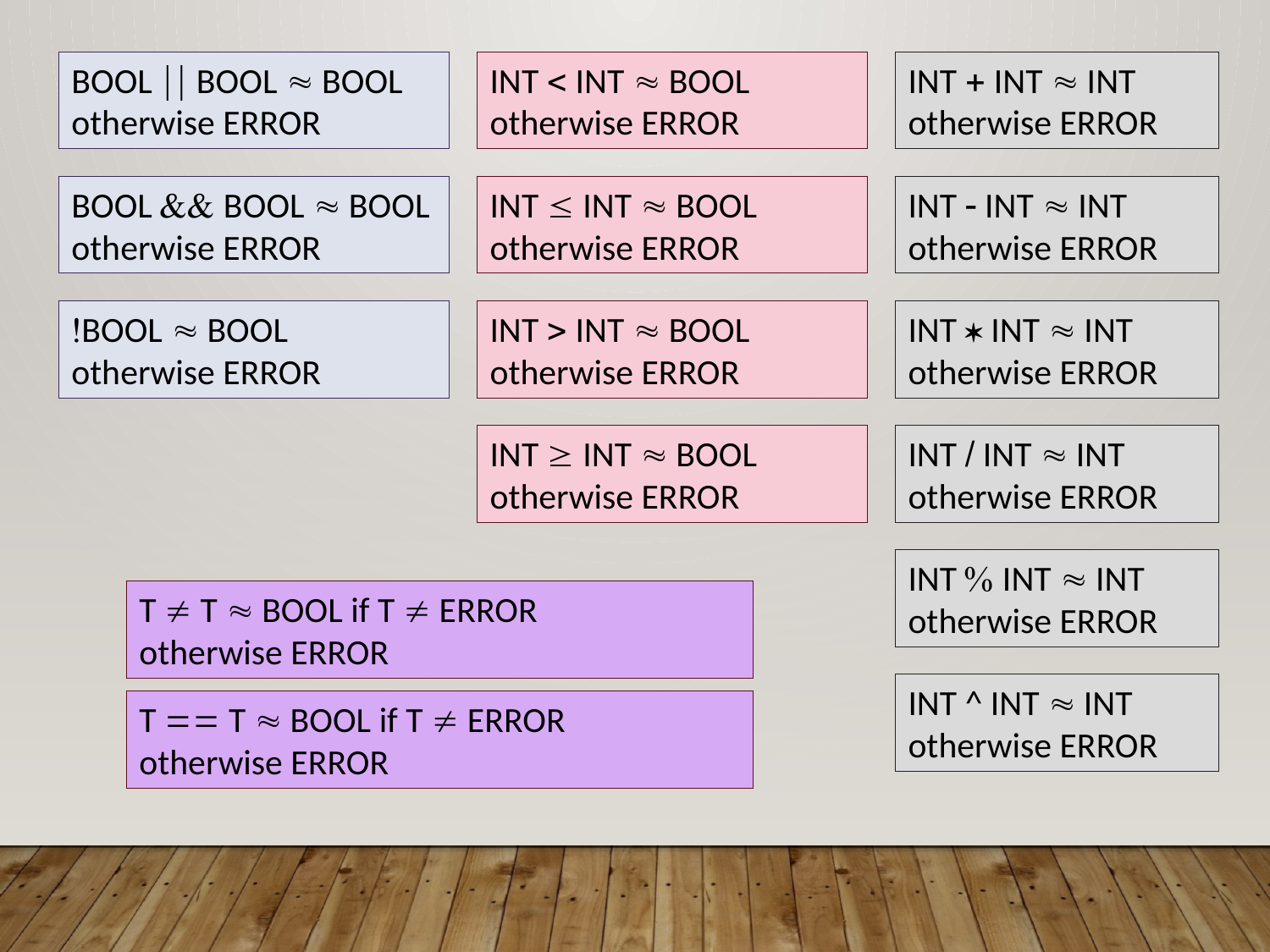

BOOL || BOOL ≈ BOOL
otherwise ERROR
INT < INT ≈ BOOL
otherwise ERROR
INT + INT ≈ INT
otherwise ERROR
BOOL && BOOL ≈ BOOL
otherwise ERROR
INT ≤ INT ≈ BOOL
otherwise ERROR
INT − INT ≈ INT
otherwise ERROR
!BOOL ≈ BOOL
otherwise ERROR
INT > INT ≈ BOOL
otherwise ERROR
INT ∗ INT ≈ INT
otherwise ERROR
INT ≥ INT ≈ BOOL
otherwise ERROR
INT / INT ≈ INT
otherwise ERROR
INT % INT ≈ INT
otherwise ERROR
T ≠ T ≈ BOOL if T ≠ ERROR
otherwise ERROR
INT ^ INT ≈ INT
otherwise ERROR
T == T ≈ BOOL if T ≠ ERROR
otherwise ERROR